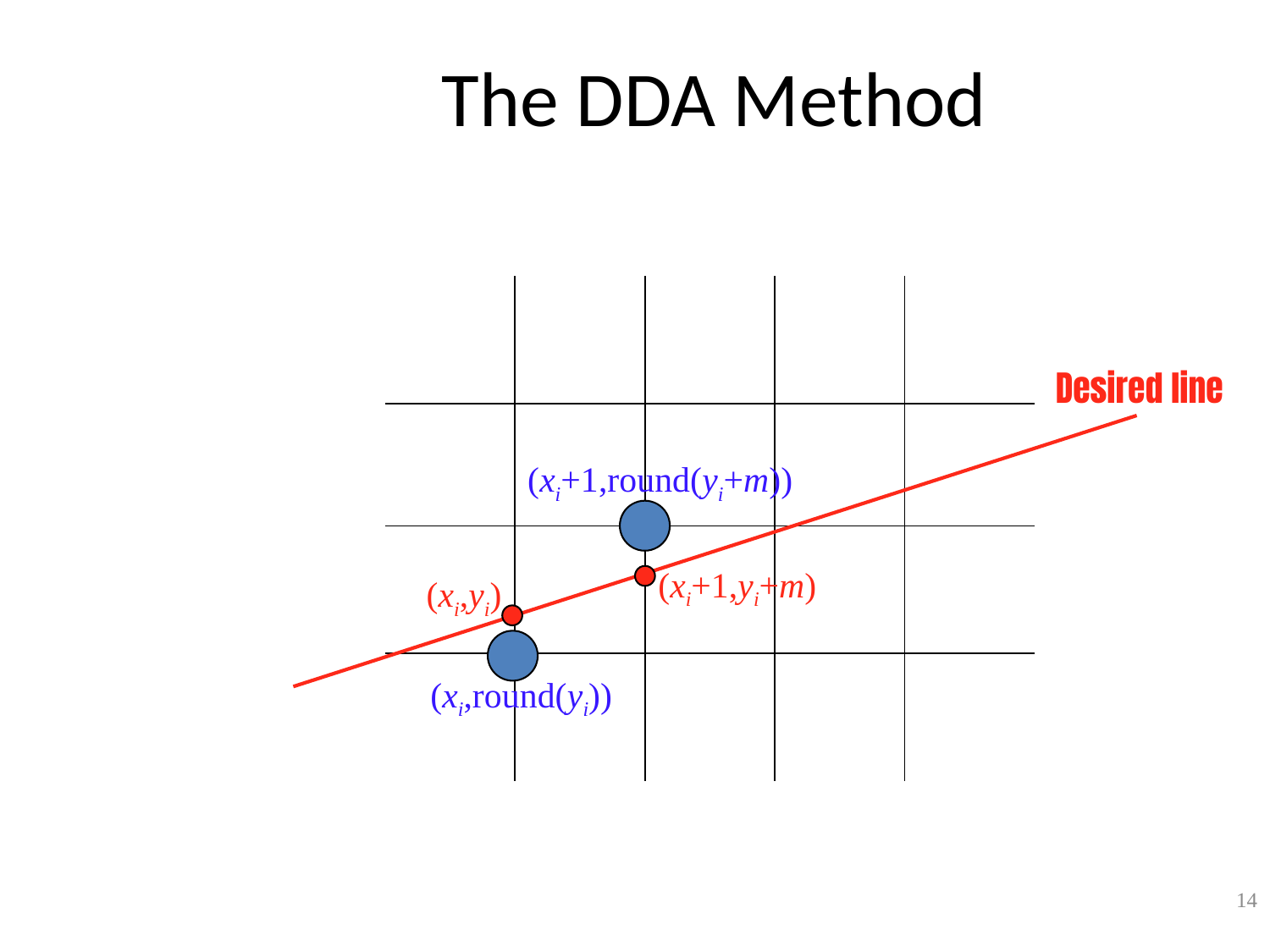

# The DDA Method
|  |  |  |  |  |
| --- | --- | --- | --- | --- |
|  |  |  |  |  |
|  |  |  |  |  |
|  |  |  |  |  |
Desired line

(xi+1,round(yi+m))

(xi+1,yi+m)
(xi,yi)

(xi,round(yi))
14